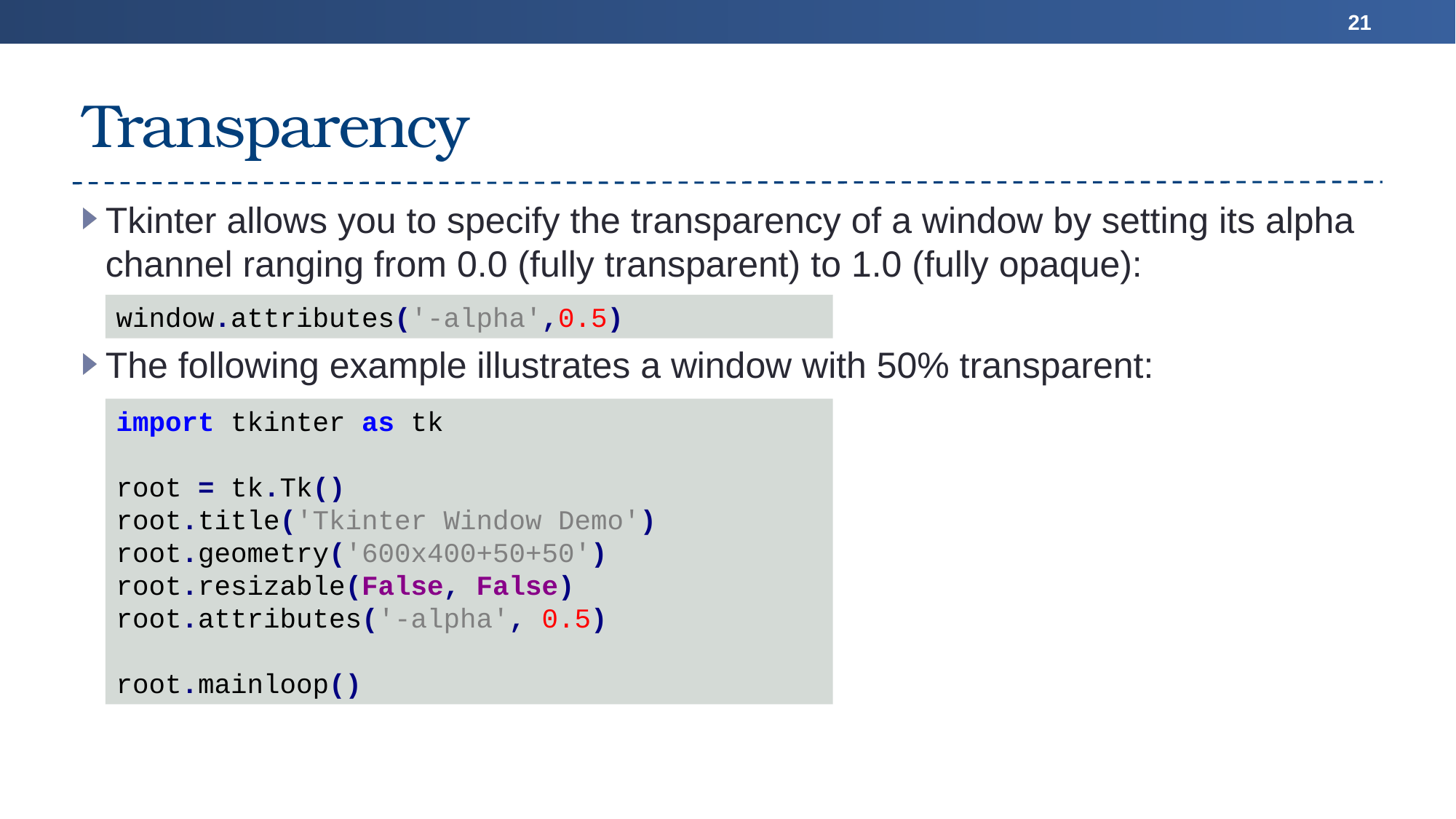

21
# Transparency
Tkinter allows you to specify the transparency of a window by setting its alpha channel ranging from 0.0 (fully transparent) to 1.0 (fully opaque):

The following example illustrates a window with 50% transparent:
window.attributes('-alpha',0.5)
import tkinter as tk

root = tk.Tk()
root.title('Tkinter Window Demo')
root.geometry('600x400+50+50')
root.resizable(False, False)
root.attributes('-alpha', 0.5)

root.mainloop()